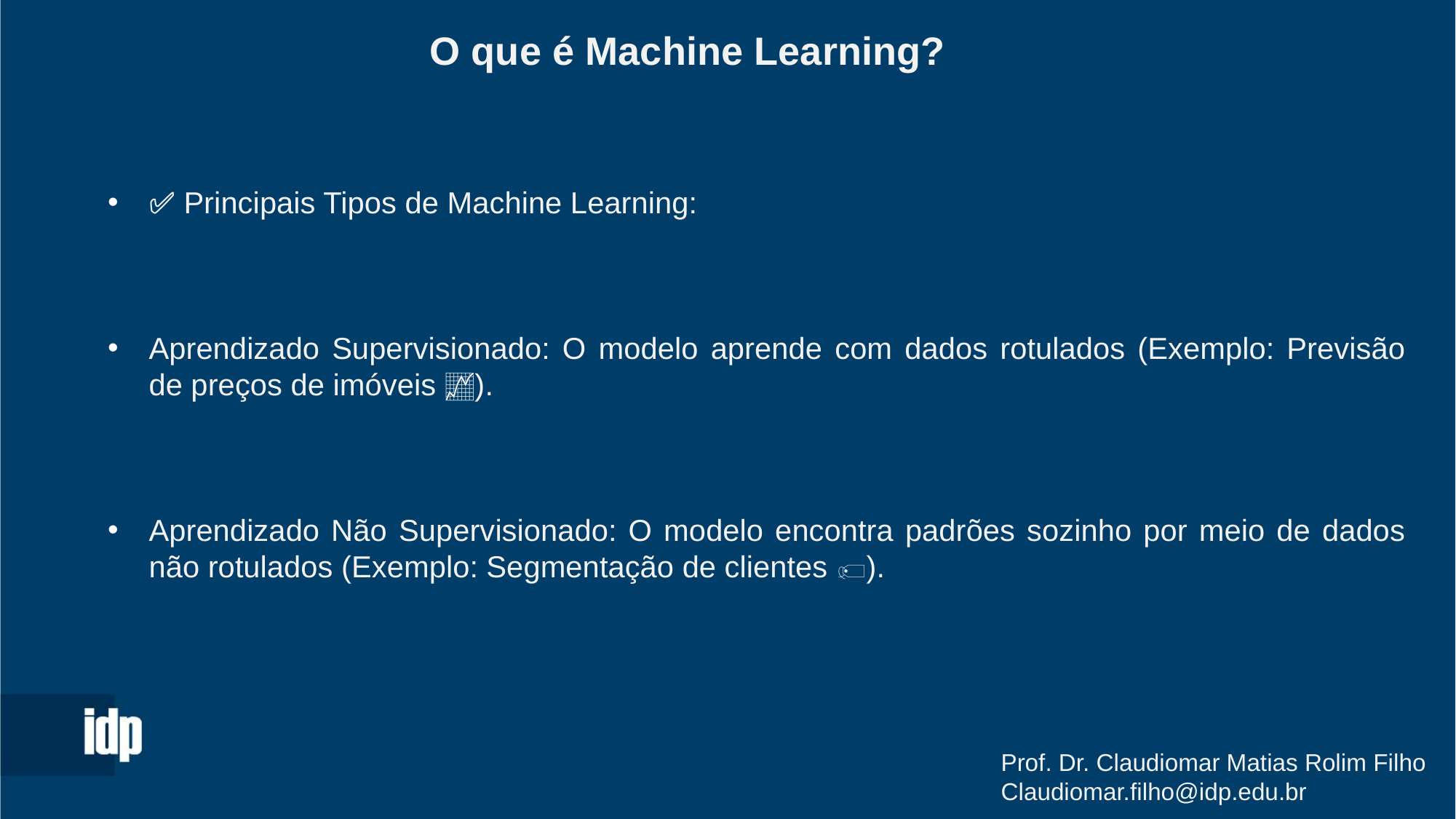

O que é Machine Learning?

✅ Principais Tipos de Machine Learning:

Aprendizado Supervisionado: O modelo aprende com dados rotulados (Exemplo: Previsão de preços de imóveis 📈).

Aprendizado Não Supervisionado: O modelo encontra padrões sozinho por meio de dados não rotulados (Exemplo: Segmentação de clientes 🏷️).

Prof. Dr. Claudiomar Matias Rolim Filho
Claudiomar.filho@idp.edu.br